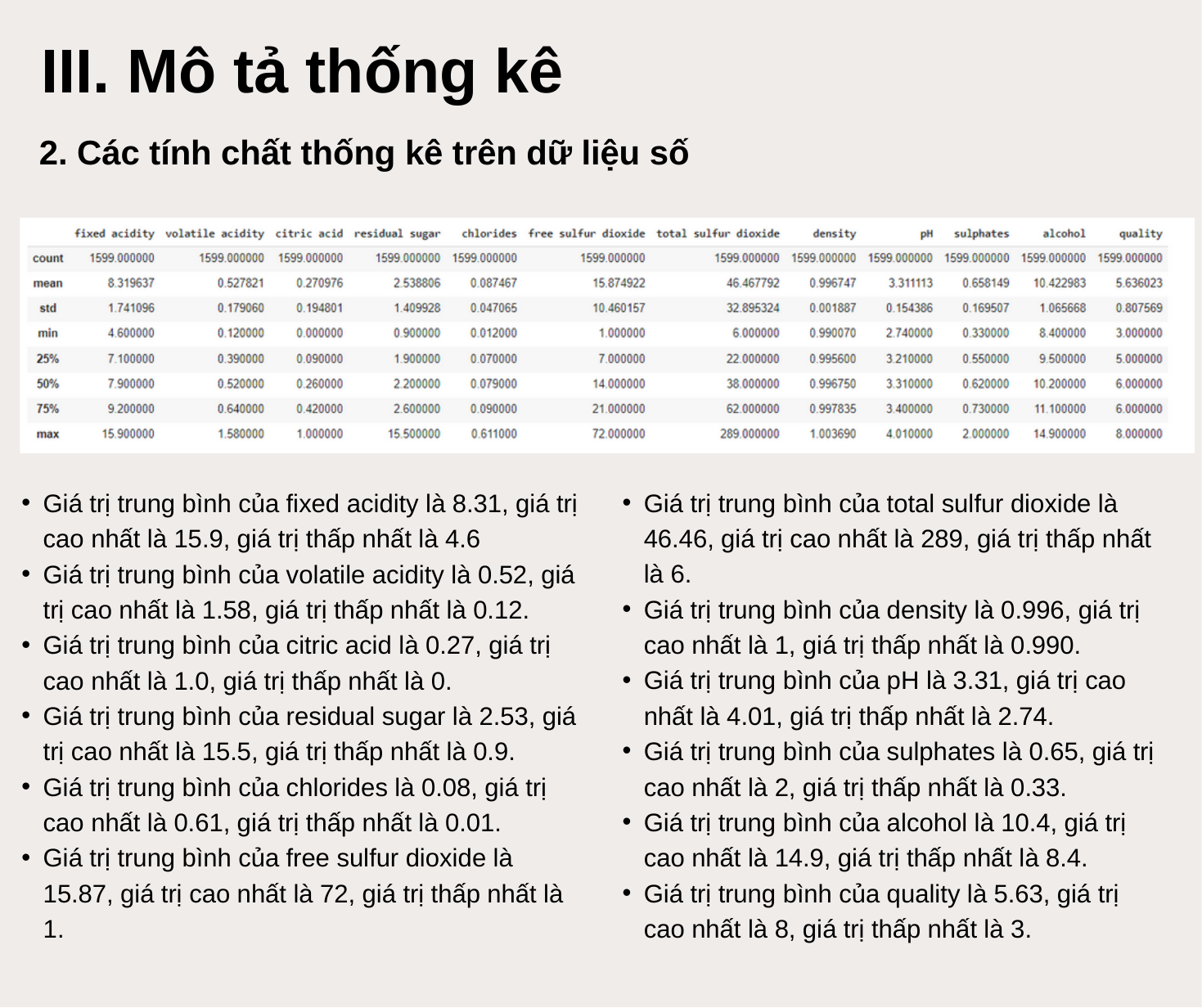

III. Mô tả thống kê
2. Các tính chất thống kê trên dữ liệu số

Giá trị trung bình của total sulfur dioxide là 46.46, giá trị cao nhất là 289, giá trị thấp nhất là 6.
Giá trị trung bình của density là 0.996, giá trị cao nhất là 1, giá trị thấp nhất là 0.990.
Giá trị trung bình của pH là 3.31, giá trị cao nhất là 4.01, giá trị thấp nhất là 2.74.
Giá trị trung bình của sulphates là 0.65, giá trị cao nhất là 2, giá trị thấp nhất là 0.33.
Giá trị trung bình của alcohol là 10.4, giá trị cao nhất là 14.9, giá trị thấp nhất là 8.4.
Giá trị trung bình của quality là 5.63, giá trị cao nhất là 8, giá trị thấp nhất là 3.

Giá trị trung bình của fixed acidity là 8.31, giá trị cao nhất là 15.9, giá trị thấp nhất là 4.6
Giá trị trung bình của volatile acidity là 0.52, giá trị cao nhất là 1.58, giá trị thấp nhất là 0.12.
Giá trị trung bình của citric acid là 0.27, giá trị cao nhất là 1.0, giá trị thấp nhất là 0.
Giá trị trung bình của residual sugar là 2.53, giá trị cao nhất là 15.5, giá trị thấp nhất là 0.9.
Giá trị trung bình của chlorides là 0.08, giá trị cao nhất là 0.61, giá trị thấp nhất là 0.01.
Giá trị trung bình của free sulfur dioxide là 15.87, giá trị cao nhất là 72, giá trị thấp nhất là 1.